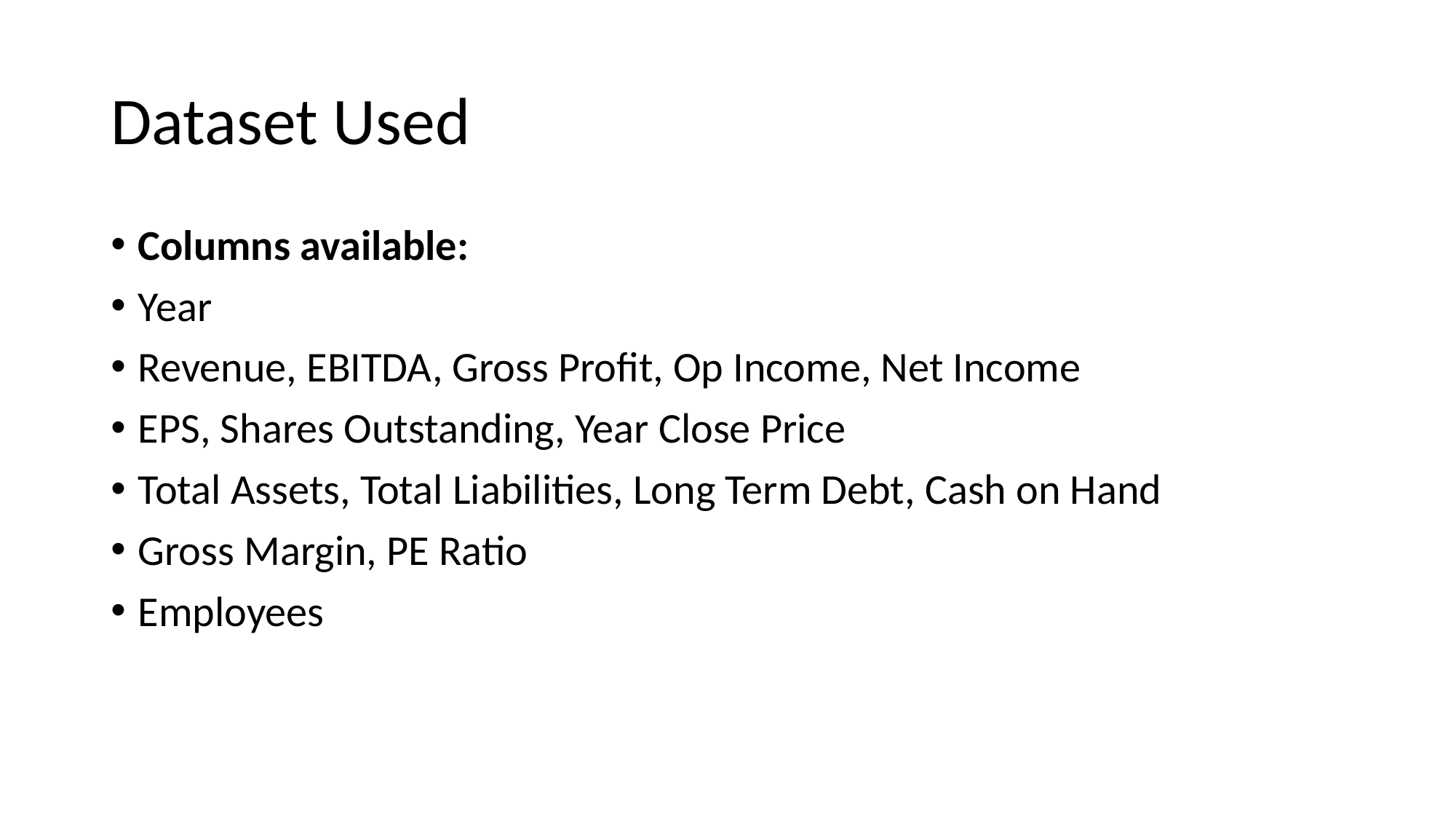

# Dataset Used
Columns available:
Year
Revenue, EBITDA, Gross Profit, Op Income, Net Income
EPS, Shares Outstanding, Year Close Price
Total Assets, Total Liabilities, Long Term Debt, Cash on Hand
Gross Margin, PE Ratio
Employees